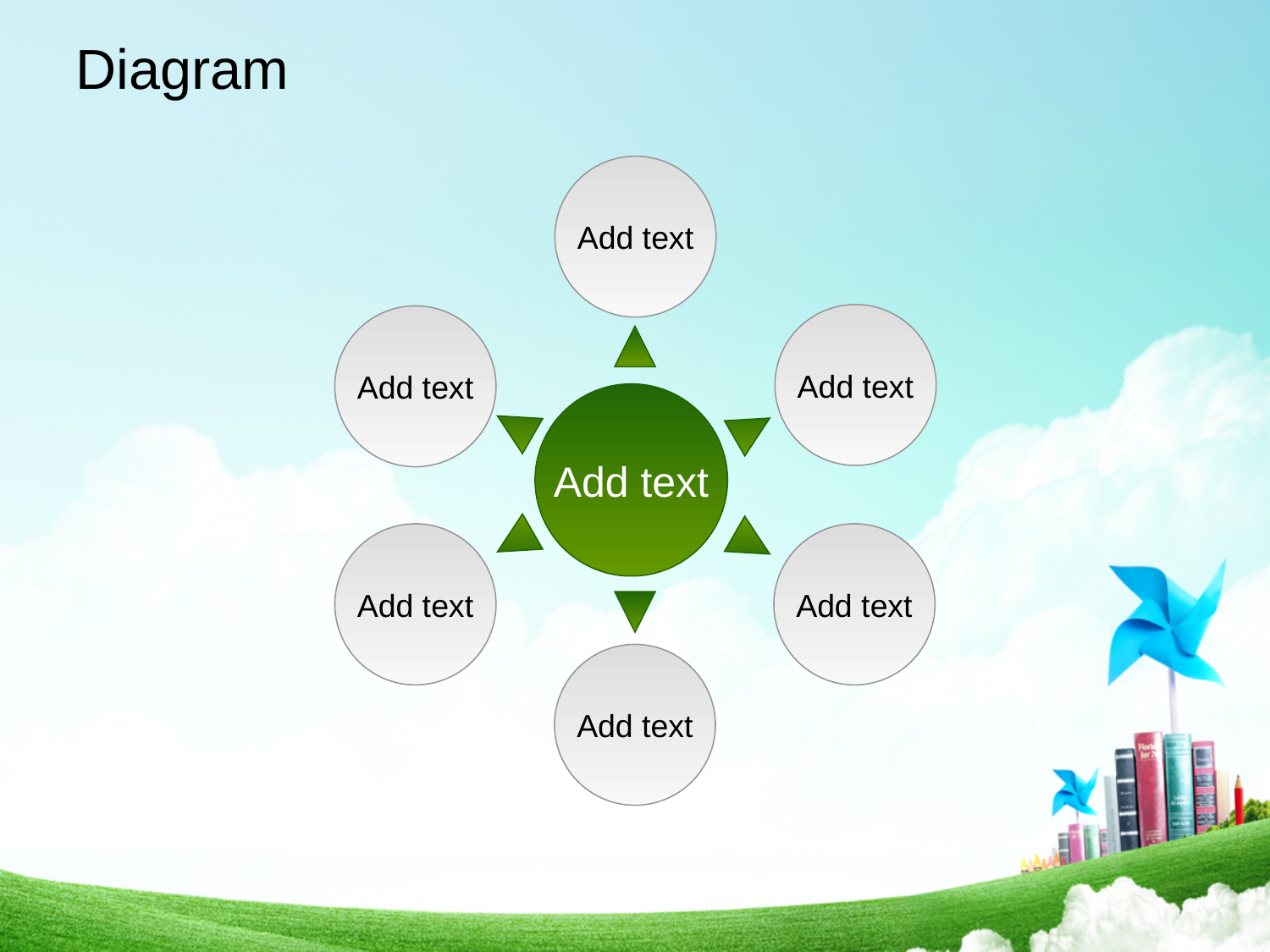

# Diagram
Add text
Add text
Add text

Add text

Add text
Add text

Add text